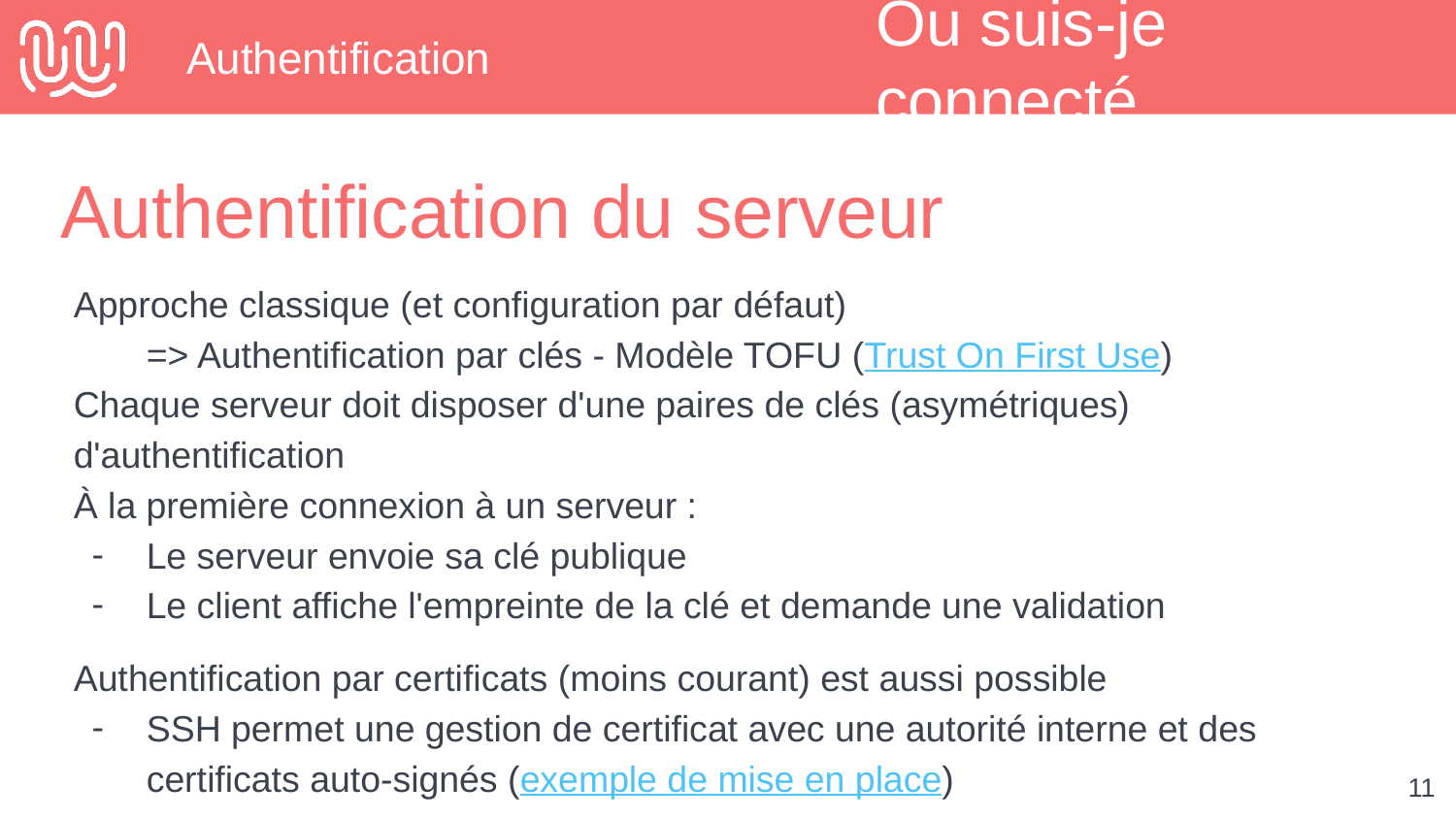

# Authentification
Ou suis-je connecté
Authentification du serveur
Approche classique (et configuration par défaut)
=> Authentification par clés - Modèle TOFU (Trust On First Use)
Chaque serveur doit disposer d'une paires de clés (asymétriques) d'authentification
À la première connexion à un serveur :
Le serveur envoie sa clé publique
Le client affiche l'empreinte de la clé et demande une validation

Authentification par certificats (moins courant) est aussi possible
SSH permet une gestion de certificat avec une autorité interne et des certificats auto-signés (exemple de mise en place)
11